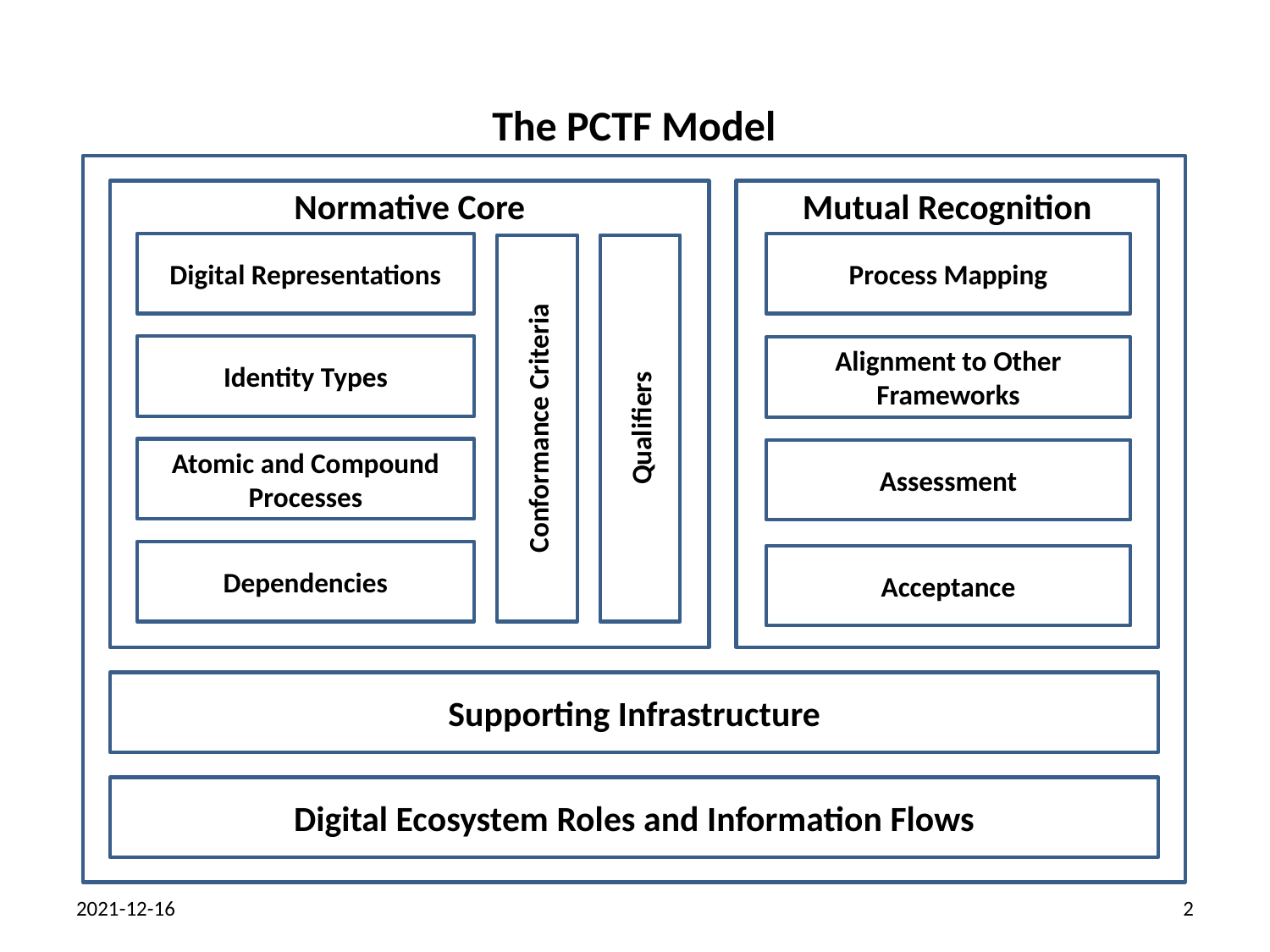

The PCTF Model

Normative Core
Mutual Recognition

Process Mapping
Digital Representations
Identity Types
Alignment to Other Frameworks
Conformance Criteria
Qualifiers
Atomic and Compound
Processes
Assessment
Dependencies
Acceptance
Supporting Infrastructure
Digital Ecosystem Roles and Information Flows
2021-12-16
2